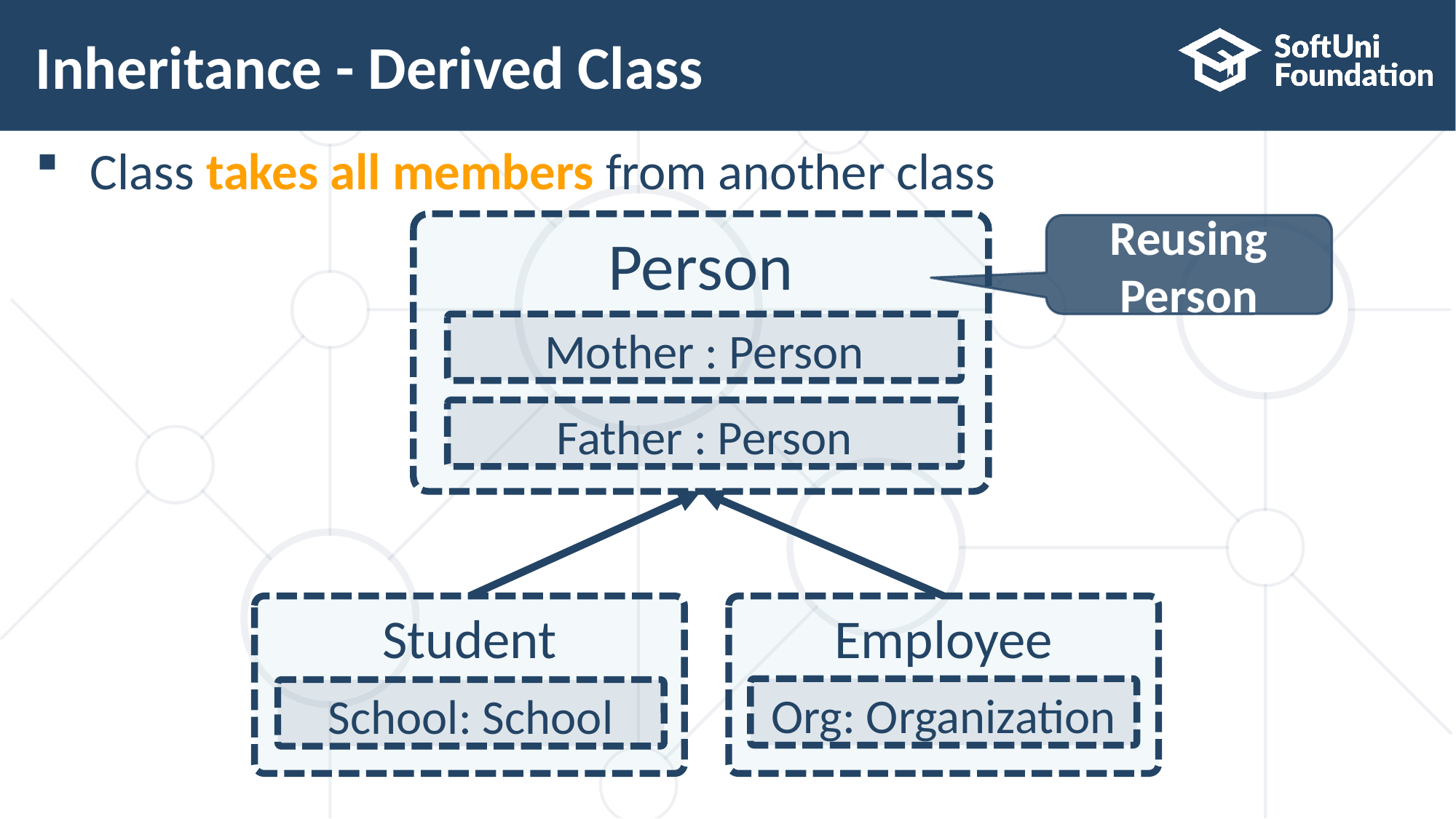

# Inheritance - Derived Class
Class takes all members from another class
Person
Mother : Person
Father : Person
Student
Employee
Org: Organization
School: School
Reusing Person
11